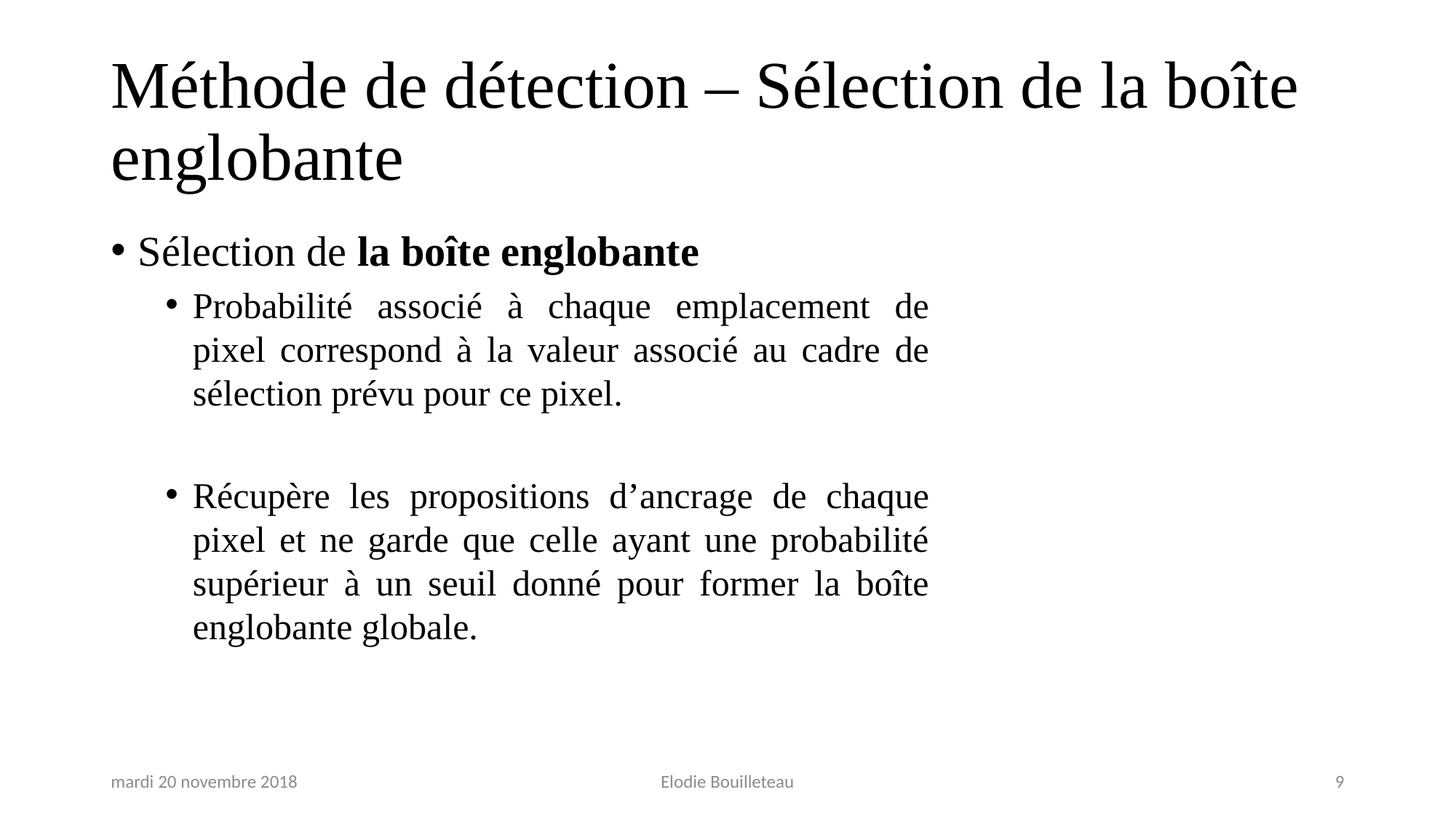

# Méthode de détection – Sélection de la boîte englobante
Sélection de la boîte englobante
Probabilité associé à chaque emplacement de pixel correspond à la valeur associé au cadre de sélection prévu pour ce pixel.

Récupère les propositions d’ancrage de chaque pixel et ne garde que celle ayant une probabilité supérieur à un seuil donné pour former la boîte englobante globale.

mardi 20 novembre 2018
Elodie Bouilleteau
9